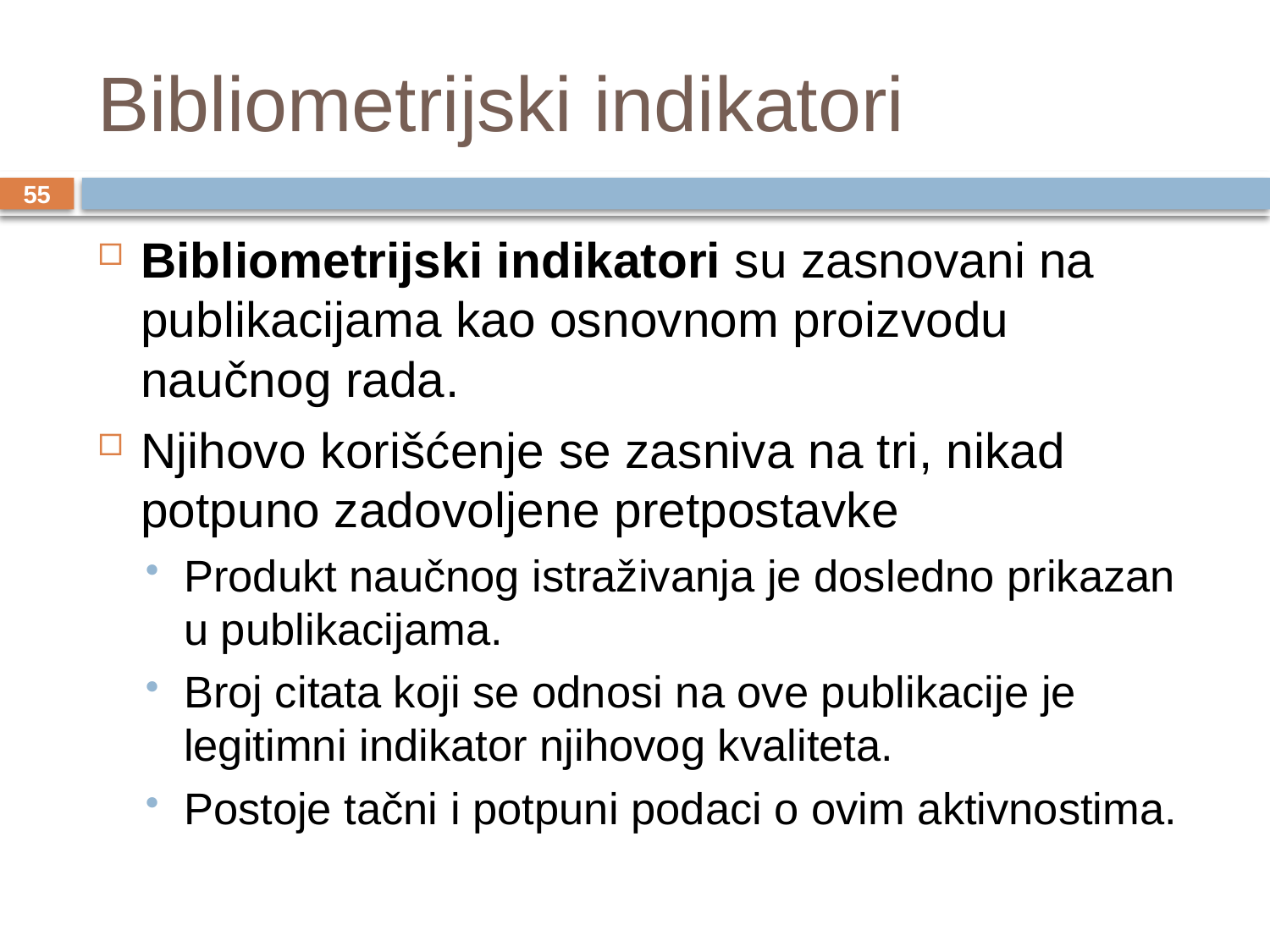

# Bibliometrijski indikatori
55
Bibliometrijski indikatori su zasnovani na publikacijama kao osnovnom proizvodu naučnog rada.
Njihovo korišćenje se zasniva na tri, nikad potpuno zadovoljene pretpostavke
Produkt naučnog istraživanja je dosledno prikazan u publikacijama.
Broj citata koji se odnosi na ove publikacije je legitimni indikator njihovog kvaliteta.
Postoje tačni i potpuni podaci o ovim aktivnostima.